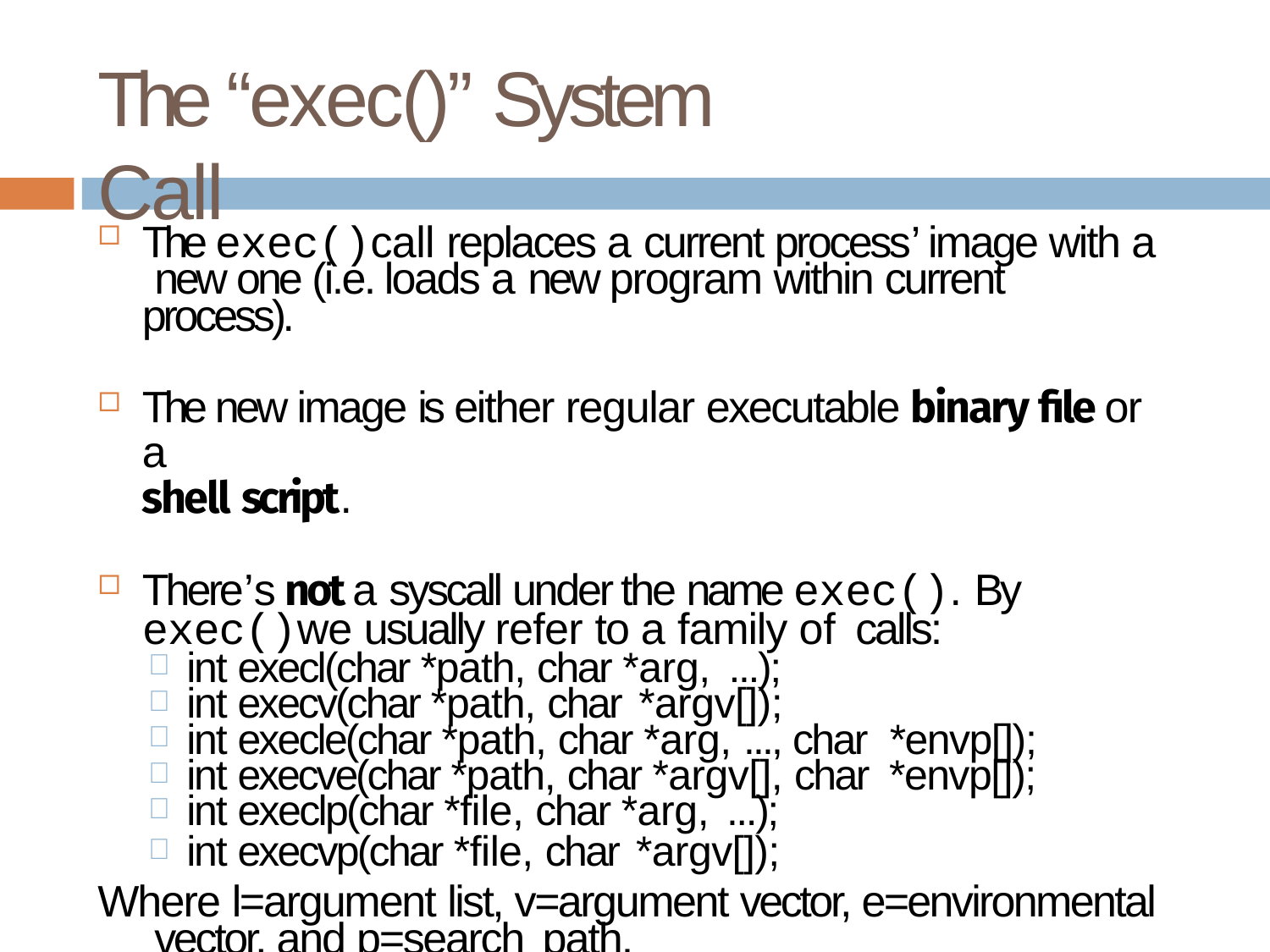

# The “exec()” System Call
The exec()call replaces a current process’ image with a  new one (i.e. loads a new program within current process).

The new image is either regular executable binary file or a
shell script.

There’s not a syscall under the name exec(). By
exec()we usually refer to a family of calls:
int execl(char *path, char *arg, ...);
int execv(char *path, char *argv[]);
int execle(char *path, char *arg, ..., char  *envp[]);
int execve(char *path, char *argv[], char *envp[]);
int execlp(char *file, char *arg, ...);
int execvp(char *file, char *argv[]);
Where l=argument list, v=argument vector, e=environmental  vector, and p=search path.